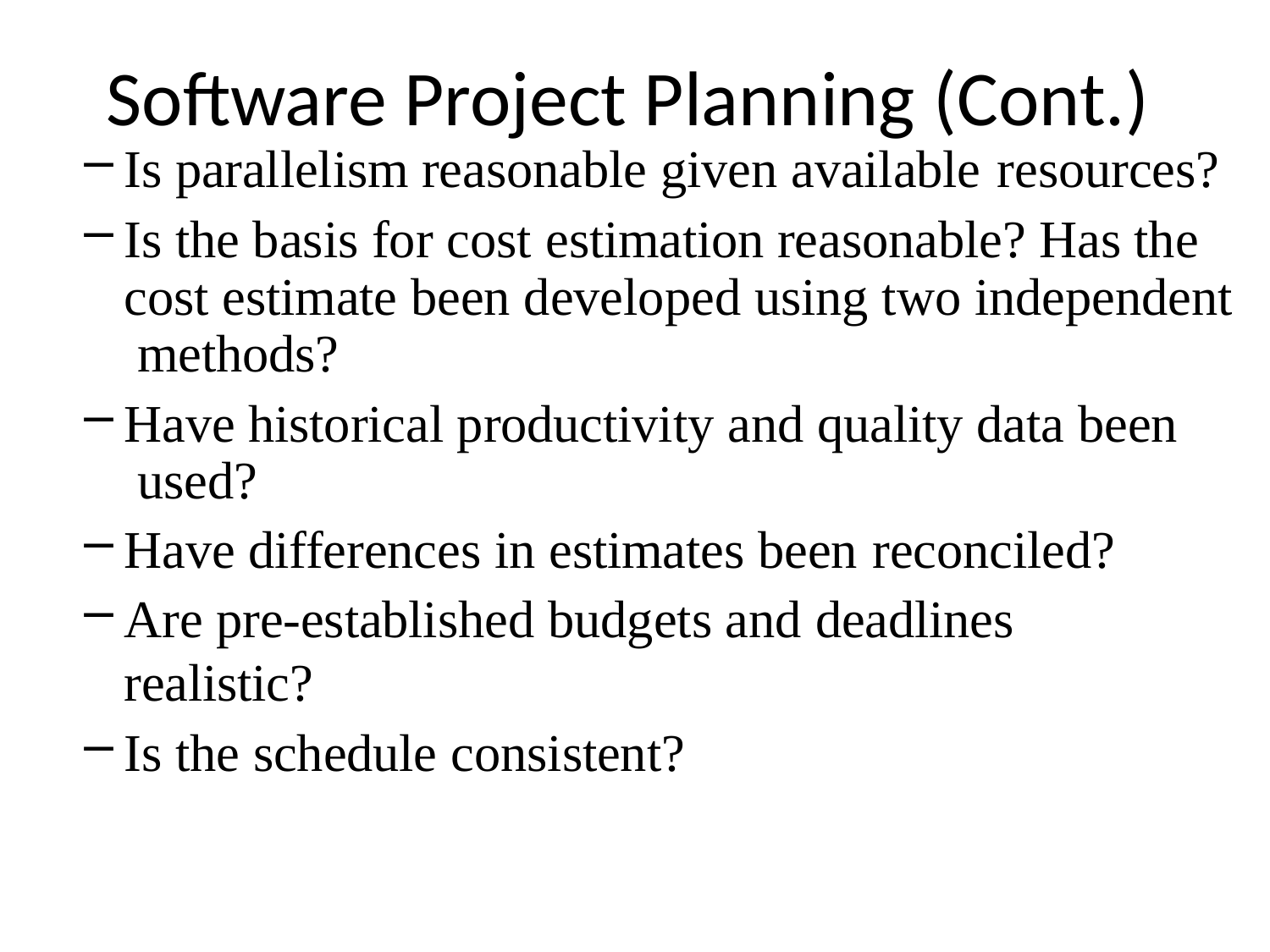

# Software Project Planning (Cont.)
Is parallelism reasonable given available resources?
Is the basis for cost estimation reasonable? Has the  cost estimate been developed using two independent  methods?
Have historical productivity and quality data been  used?
Have differences in estimates been reconciled?
Are pre-established budgets and deadlines realistic?
Is the schedule consistent?